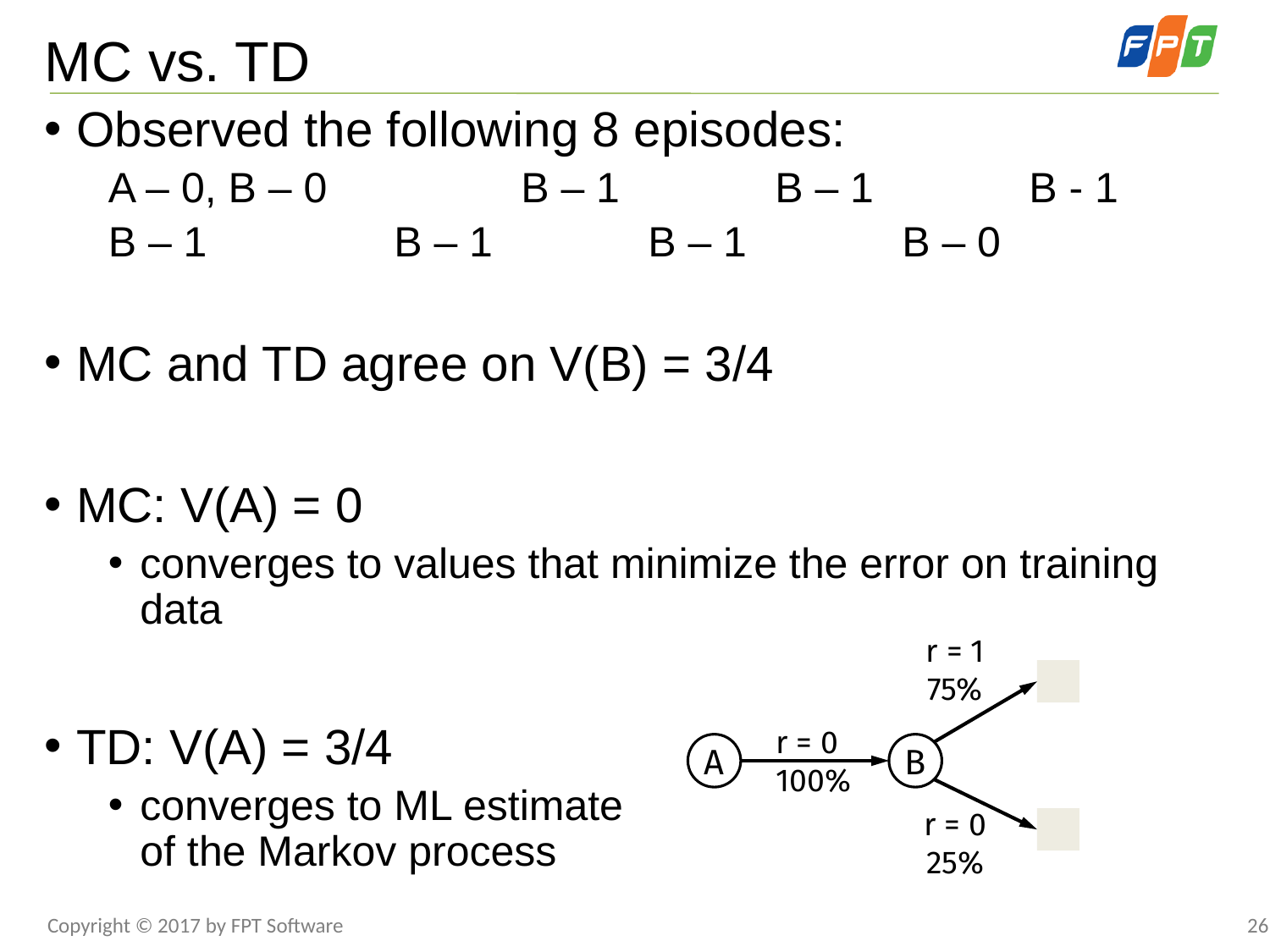

# MC vs. TD
Observed the following 8 episodes:
A – 0, B – 0		B – 1		B – 1		B - 1
B – 1		B – 1		B – 1		B – 0

MC and TD agree on V(B) = 3/4

MC: V(A) = 0
converges to values that minimize the error on training data

TD: V(A) = 3/4
converges to ML estimate
of the Markov process
r = 1
75%

r = 0
100%
A
B
r = 0
25%